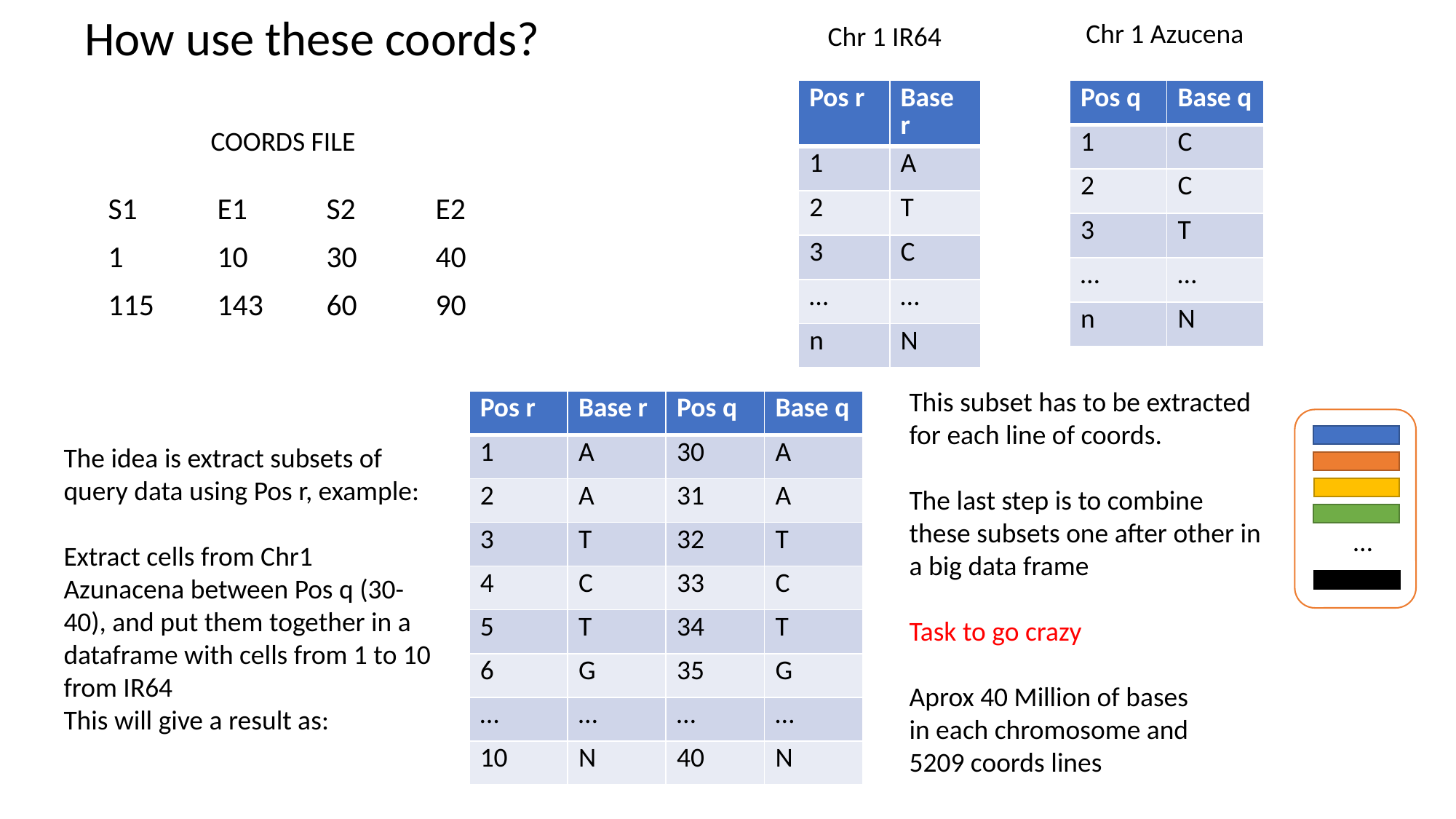

# How use these coords?
Chr 1 Azucena
Chr 1 IR64
| Pos r | Base r |
| --- | --- |
| 1 | A |
| 2 | T |
| 3 | C |
| … | … |
| n | N |
| Pos q | Base q |
| --- | --- |
| 1 | C |
| 2 | C |
| 3 | T |
| … | … |
| n | N |
COORDS FILE
S1	E1	S2	E2
1	10	30	40
115	143	60	90
This subset has to be extracted for each line of coords.

The last step is to combine these subsets one after other in a big data frame

Task to go crazy

Aprox 40 Million of bases
in each chromosome and
5209 coords lines

| Pos r | Base r | Pos q | Base q |
| --- | --- | --- | --- |
| 1 | A | 30 | A |
| 2 | A | 31 | A |
| 3 | T | 32 | T |
| 4 | C | 33 | C |
| 5 | T | 34 | T |
| 6 | G | 35 | G |
| … | … | … | … |
| 10 | N | 40 | N |

The idea is extract subsets of query data using Pos r, example:

Extract cells from Chr1 Azunacena between Pos q (30-40), and put them together in a dataframe with cells from 1 to 10 from IR64
This will give a result as:

…